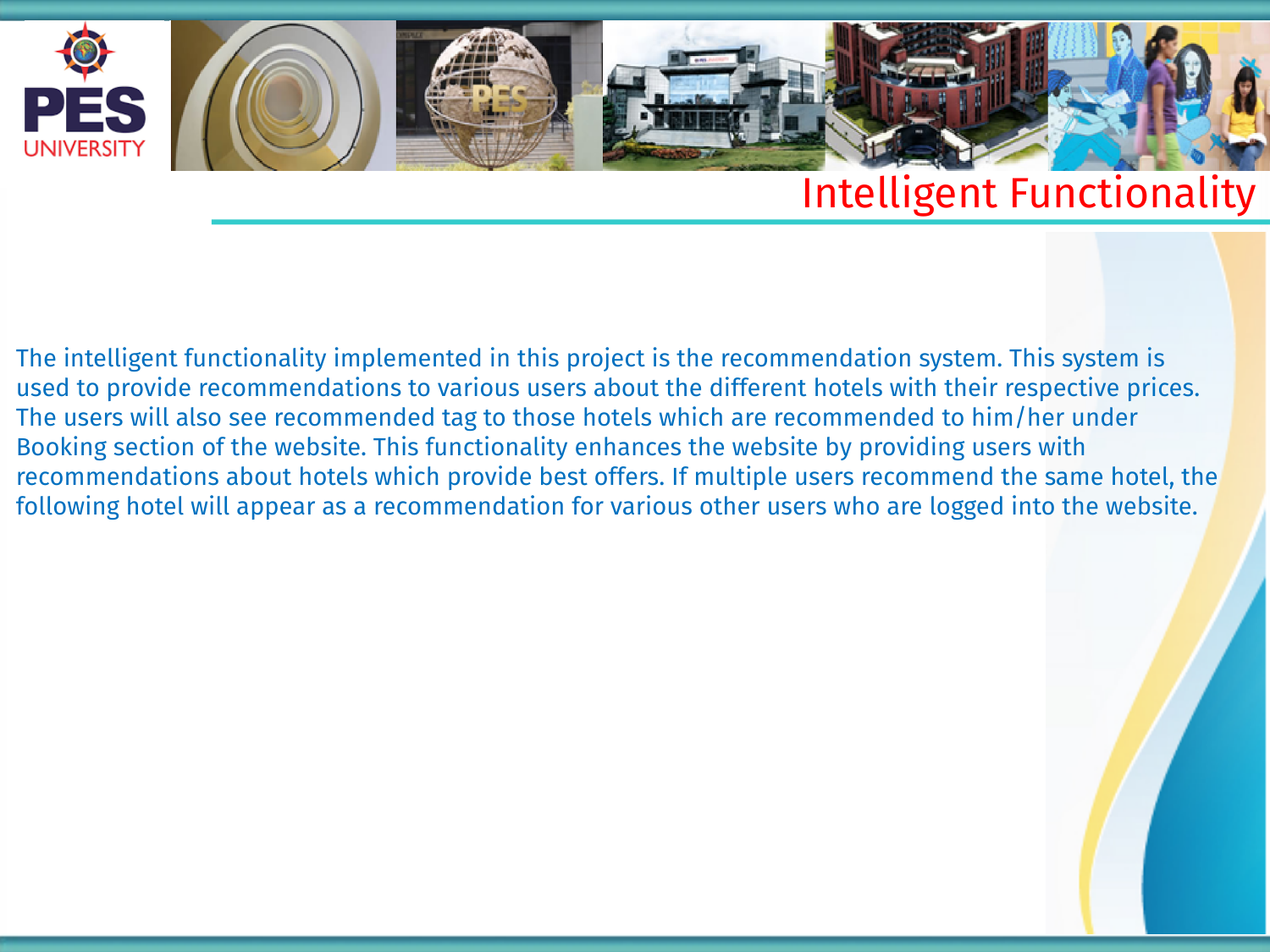

Intelligent Functionality

The intelligent functionality implemented in this project is the recommendation system. This system is
used to provide recommendations to various users about the different hotels with their respective prices.
The users will also see recommended tag to those hotels which are recommended to him/her under
Booking section of the website. This functionality enhances the website by providing users with
recommendations about hotels which provide best offers. If multiple users recommend the same hotel, the
following hotel will appear as a recommendation for various other users who are logged into the website.